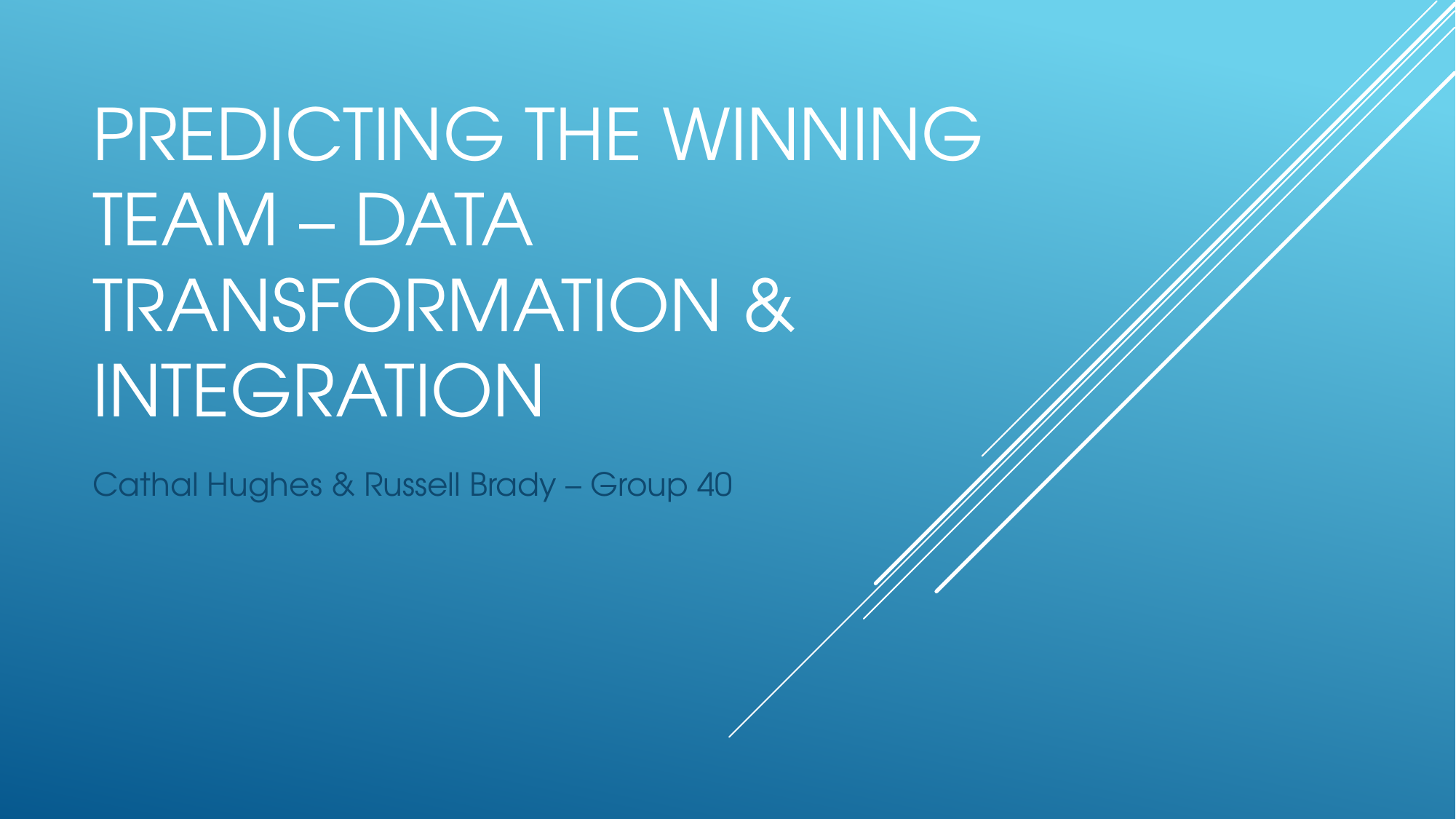

# Predicting The Winning Team – Data Transformation & Integration
Cathal Hughes & Russell Brady – Group 40